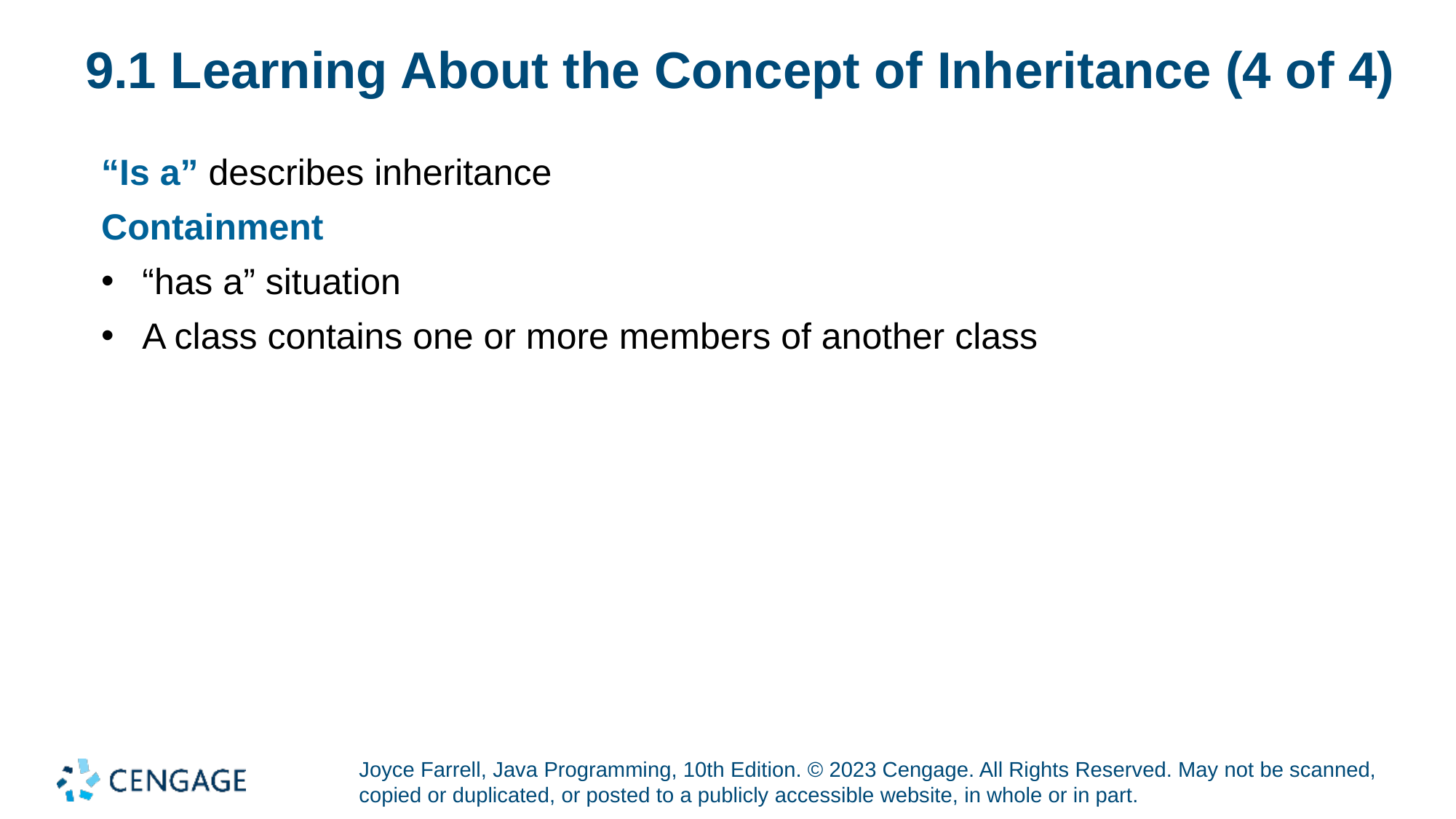

# 9.1 Learning About the Concept of Inheritance (4 of 4)
“Is a” describes inheritance
Containment
“has a” situation
A class contains one or more members of another class